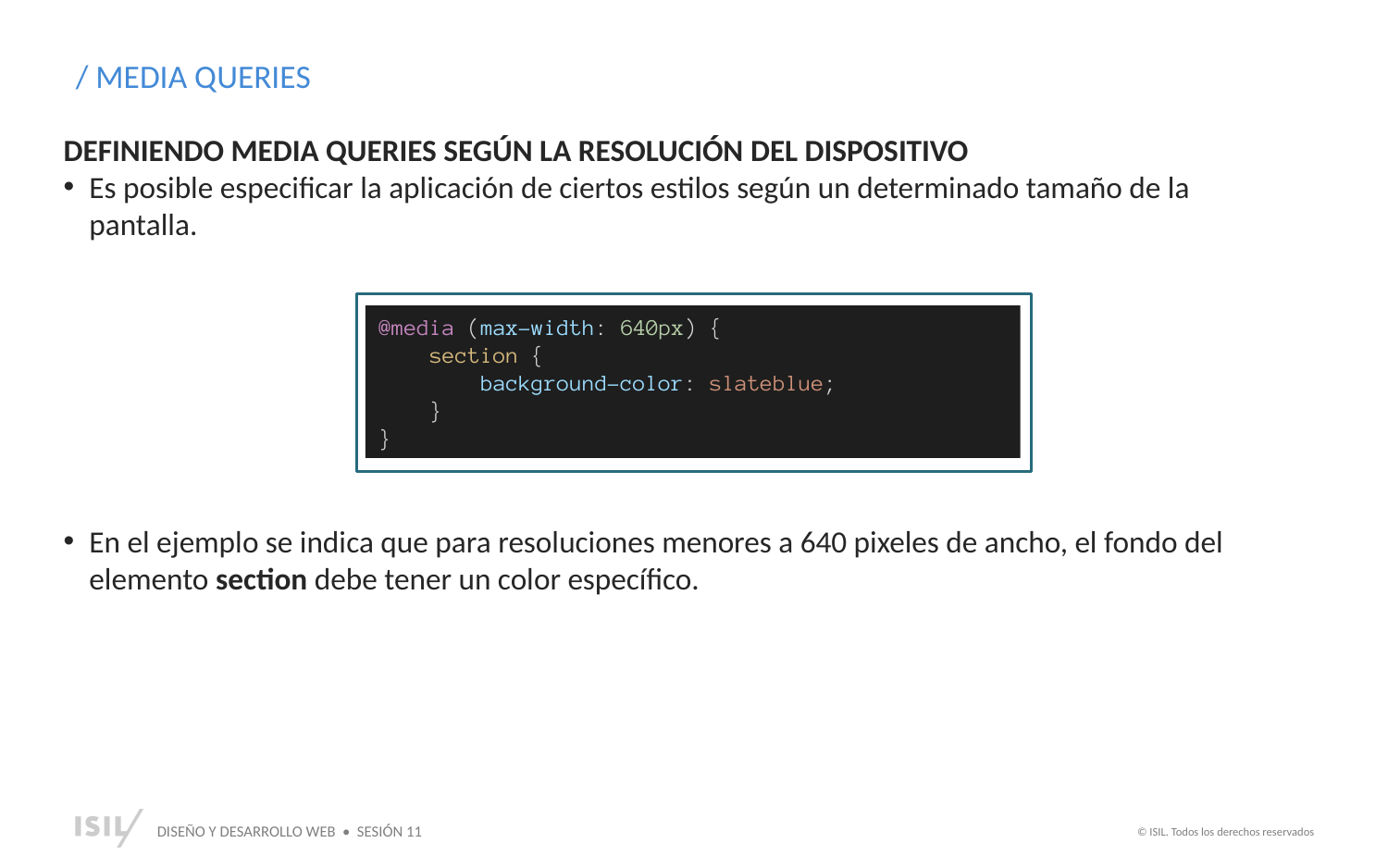

/ MEDIA QUERIES
DEFINIENDO MEDIA QUERIES SEGÚN LA RESOLUCIÓN DEL DISPOSITIVO
Es posible especificar la aplicación de ciertos estilos según un determinado tamaño de la pantalla.

@media (max-width: 640px) {
    section {
        background-color: slateblue;
    }
}
En el ejemplo se indica que para resoluciones menores a 640 pixeles de ancho, el fondo del elemento section debe tener un color específico.